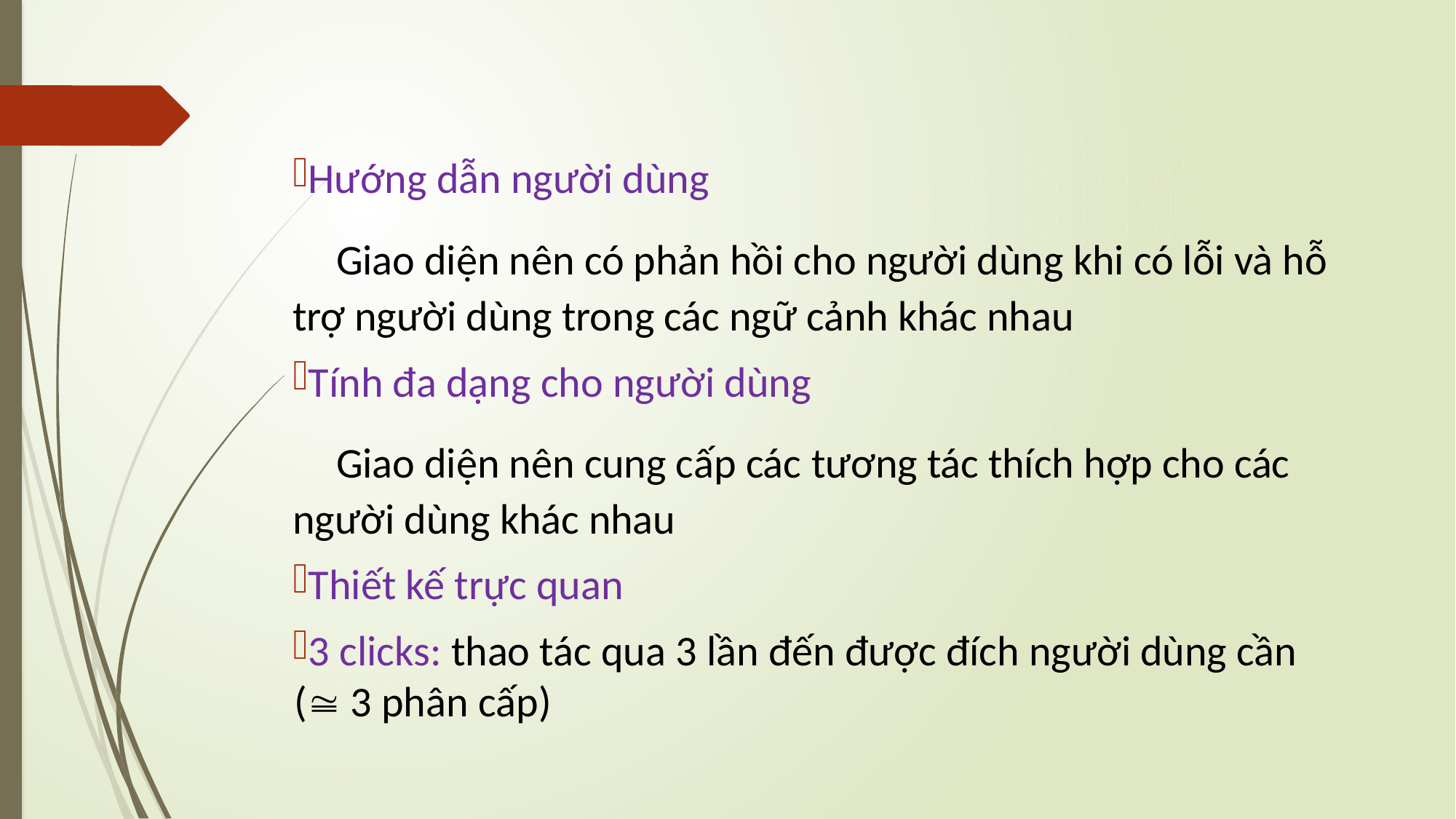

Hướng dẫn người dùng
Giao diện nên có phản hồi cho người dùng khi có lỗi và hỗ trợ người dùng trong các ngữ cảnh khác nhau
Tính đa dạng cho người dùng
Giao diện nên cung cấp các tương tác thích hợp cho các người dùng khác nhau
Thiết kế trực quan
3 clicks: thao tác qua 3 lần đến được đích người dùng cần (≅ 3 phân cấp)